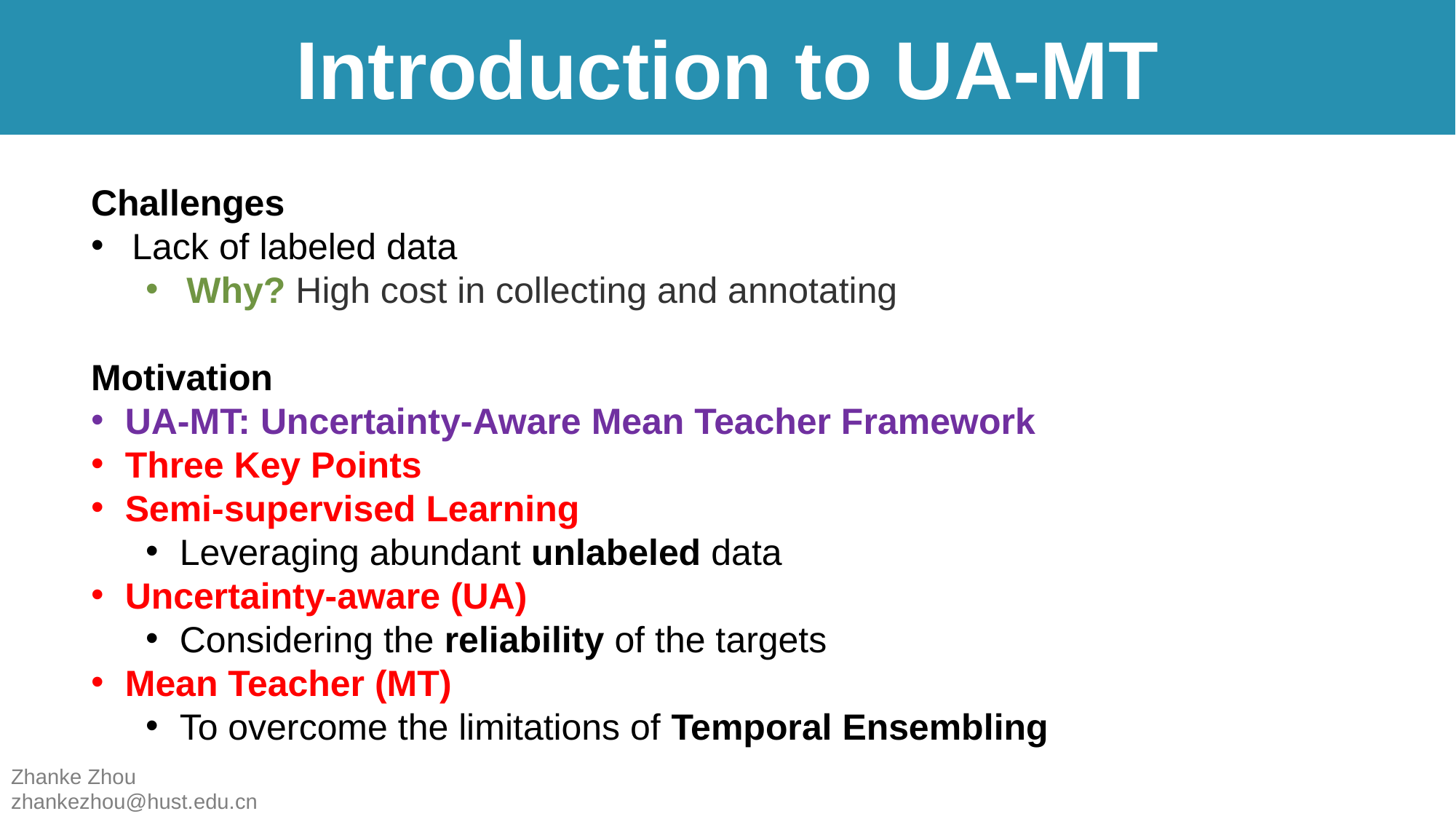

# Introduction to UA-MT
Challenges
Lack of labeled data
Why? High cost in collecting and annotating

Motivation
UA-MT: Uncertainty-Aware Mean Teacher Framework
Three Key Points
Semi-supervised Learning
Leveraging abundant unlabeled data
Uncertainty-aware (UA)
Considering the reliability of the targets
Mean Teacher (MT)
To overcome the limitations of Temporal Ensembling

Zhanke Zhou
zhankezhou@hust.edu.cn